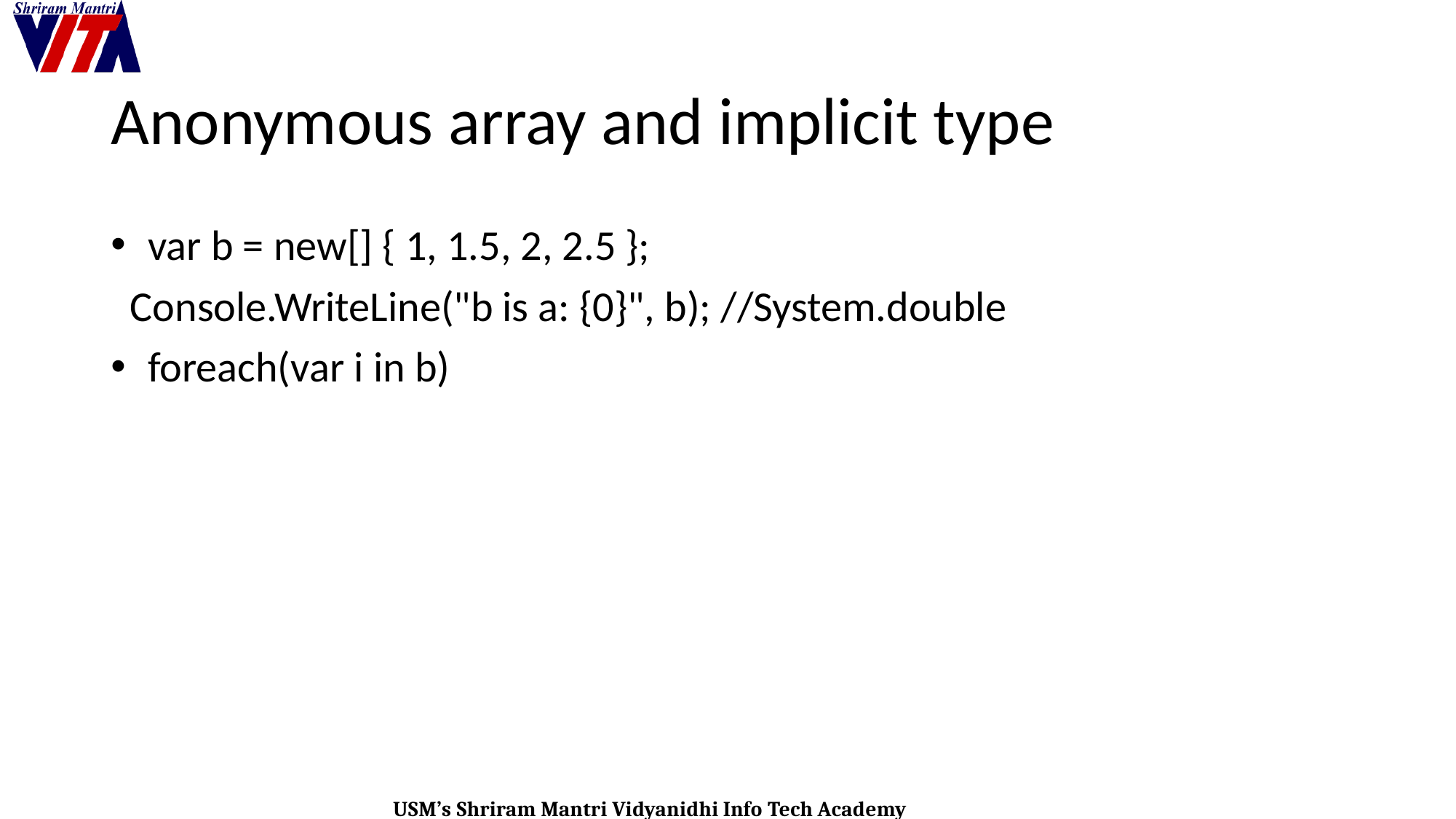

# Anonymous array and implicit type
 var b = new[] { 1, 1.5, 2, 2.5 };
  Console.WriteLine("b is a: {0}", b); //System.double
 foreach(var i in b)